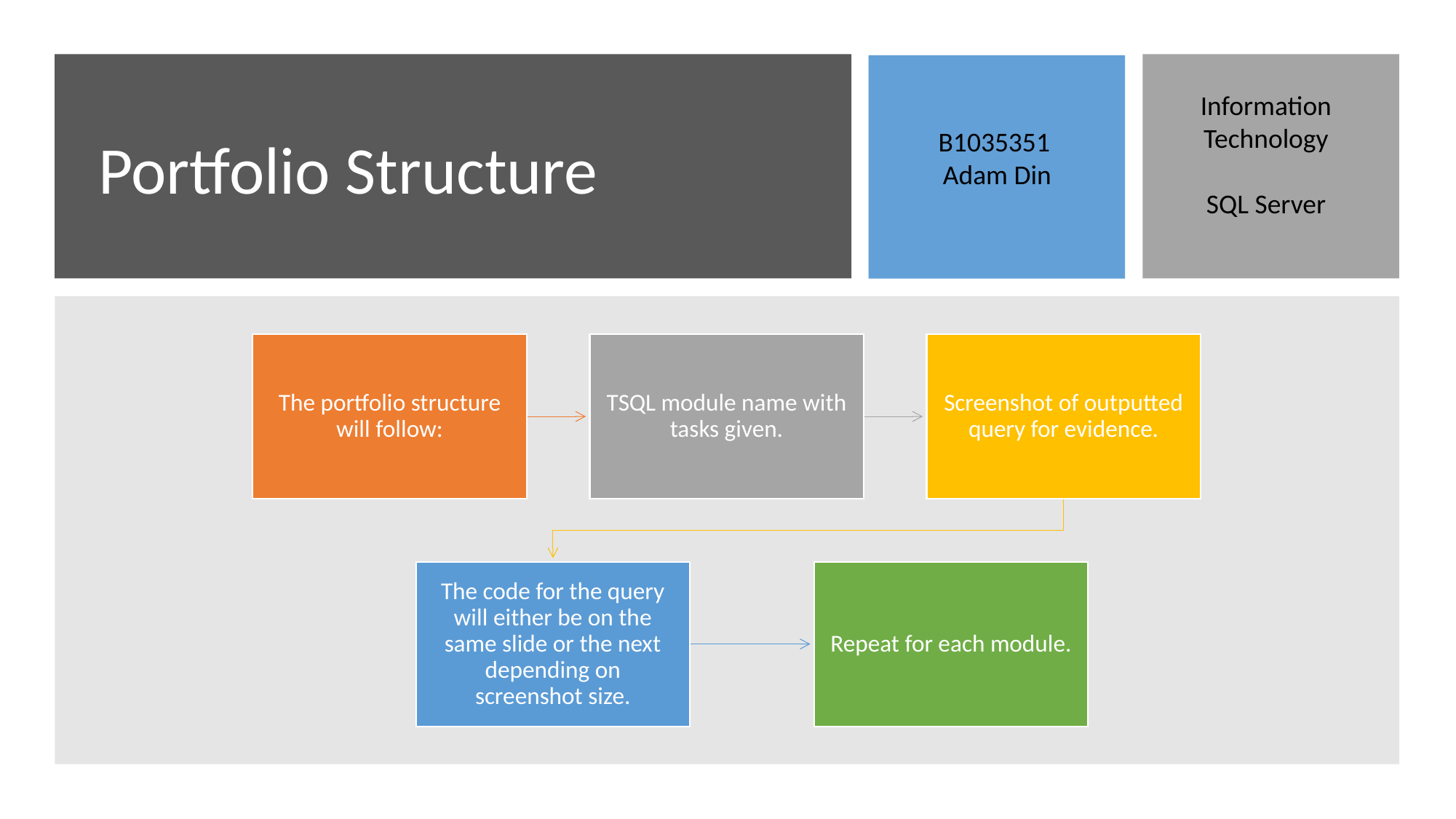

Information Technology

SQL Server
# Portfolio Structure
B1035351
Adam Din

The portfolio structure will follow:

TSQL module name with tasks given.

Screenshot of outputted query for evidence.

The code for the query will either be on the same slide or the next depending on screenshot size.
Repeat for each module.